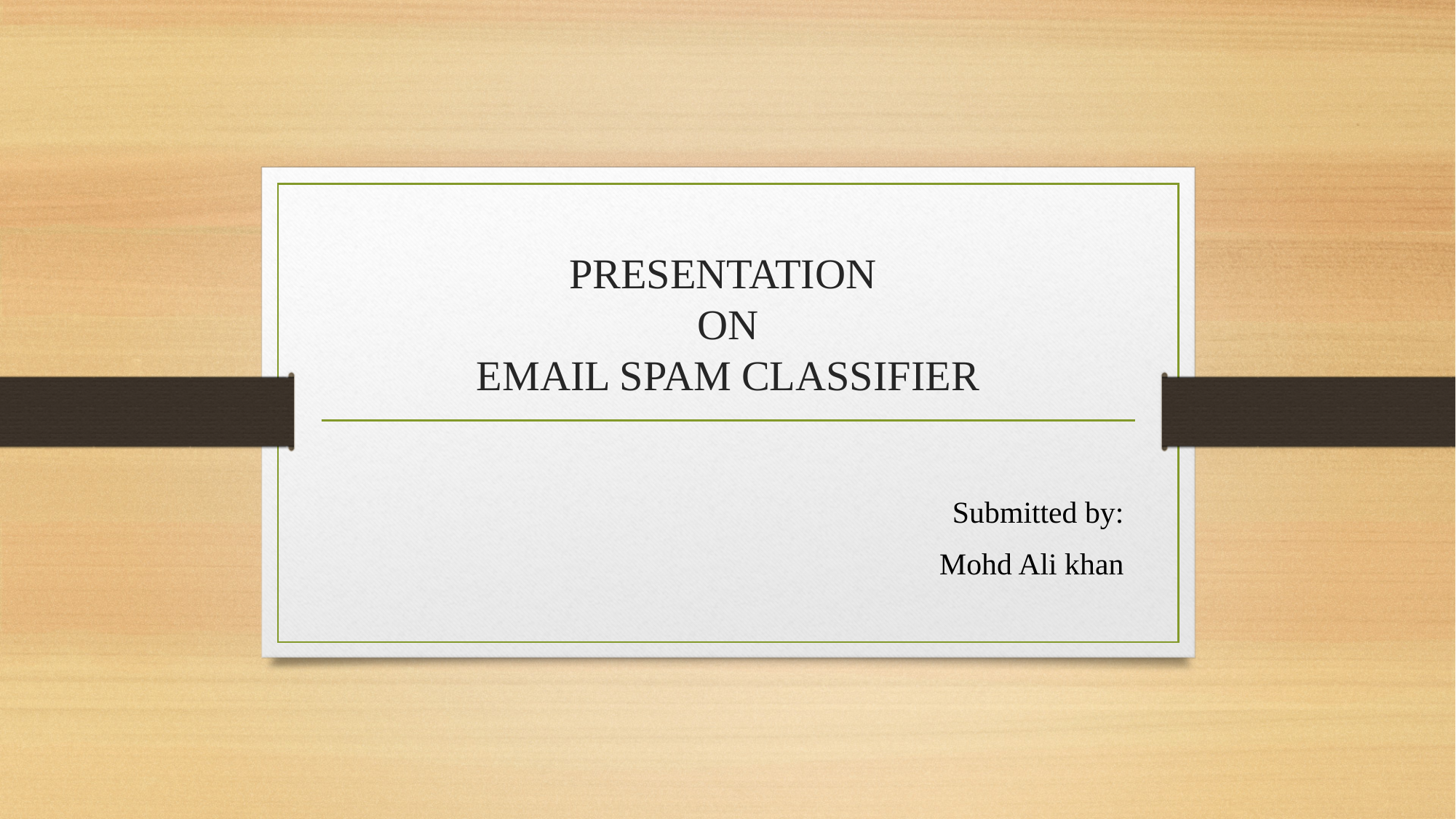

# PRESENTATION ON EMAIL SPAM CLASSIFIER
Submitted by:
Mohd Ali khan